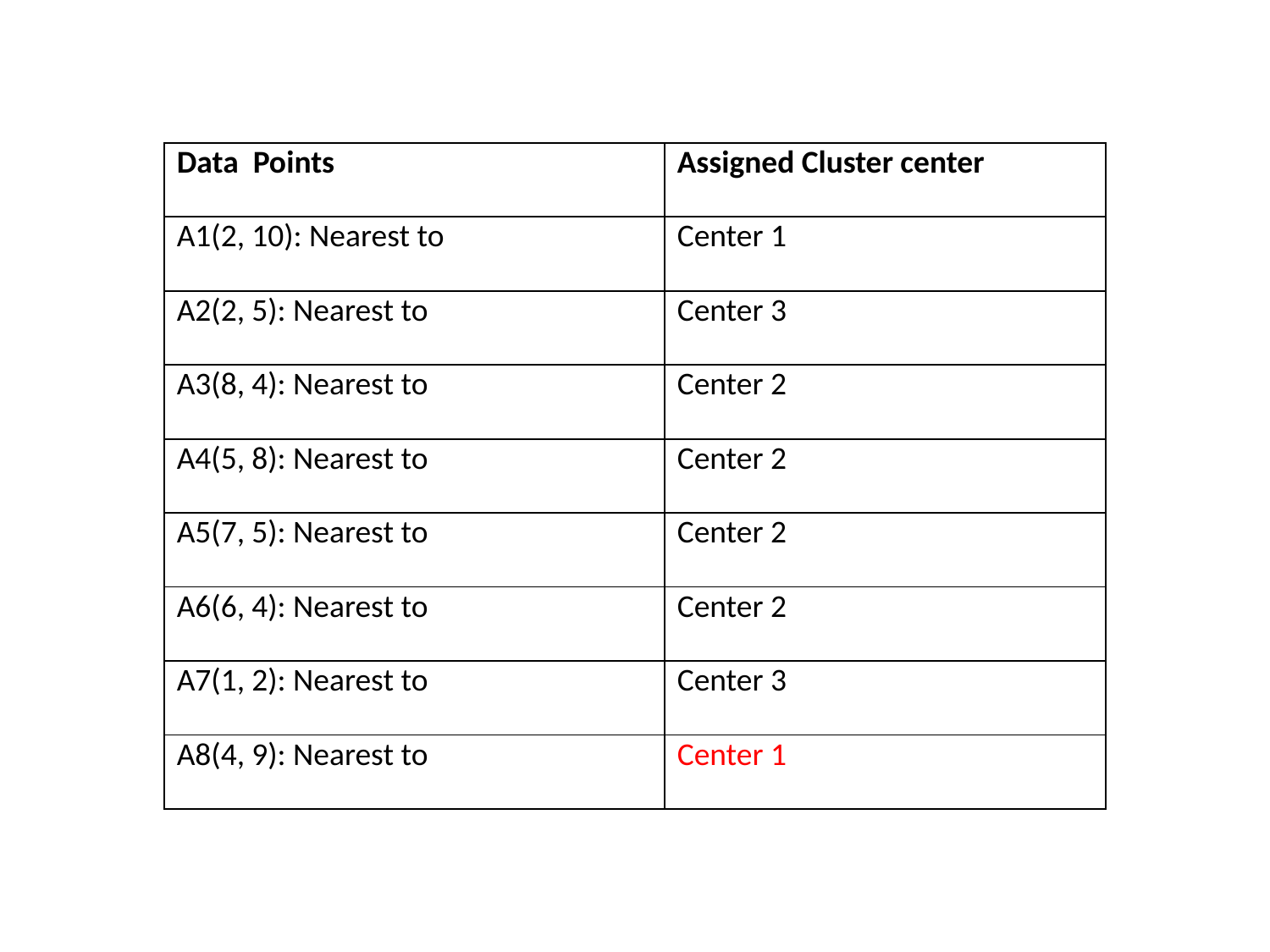

| Data Points | Assigned Cluster center |
| --- | --- |
| A1(2, 10): Nearest to | Center 1 |
| A2(2, 5): Nearest to | Center 3 |
| A3(8, 4): Nearest to | Center 2 |
| A4(5, 8): Nearest to | Center 2 |
| A5(7, 5): Nearest to | Center 2 |
| A6(6, 4): Nearest to | Center 2 |
| A7(1, 2): Nearest to | Center 3 |
| A8(4, 9): Nearest to | Center 1 |